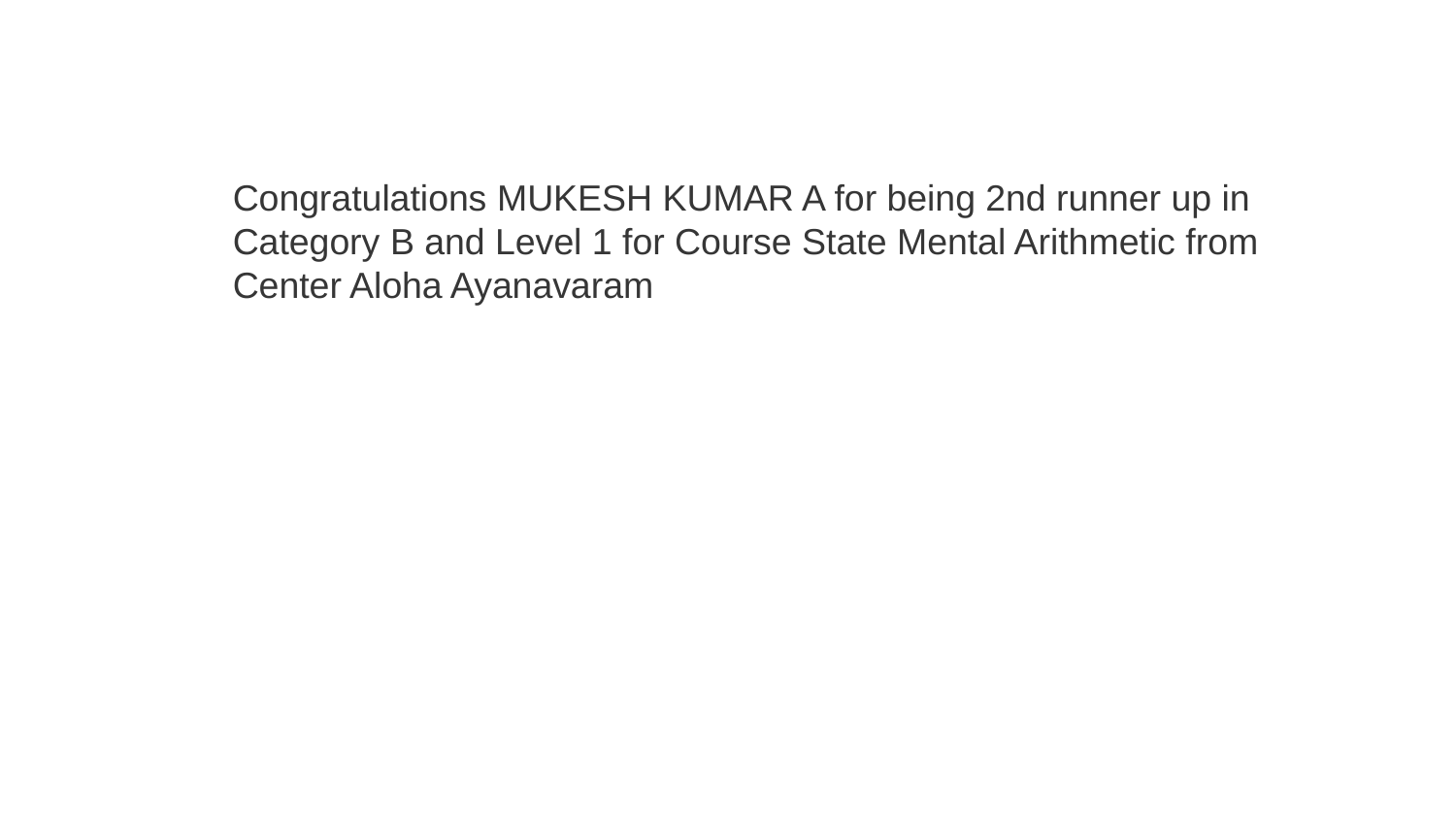

Congratulations MUKESH KUMAR A for being 2nd runner up in Category B and Level 1 for Course State Mental Arithmetic from Center Aloha Ayanavaram